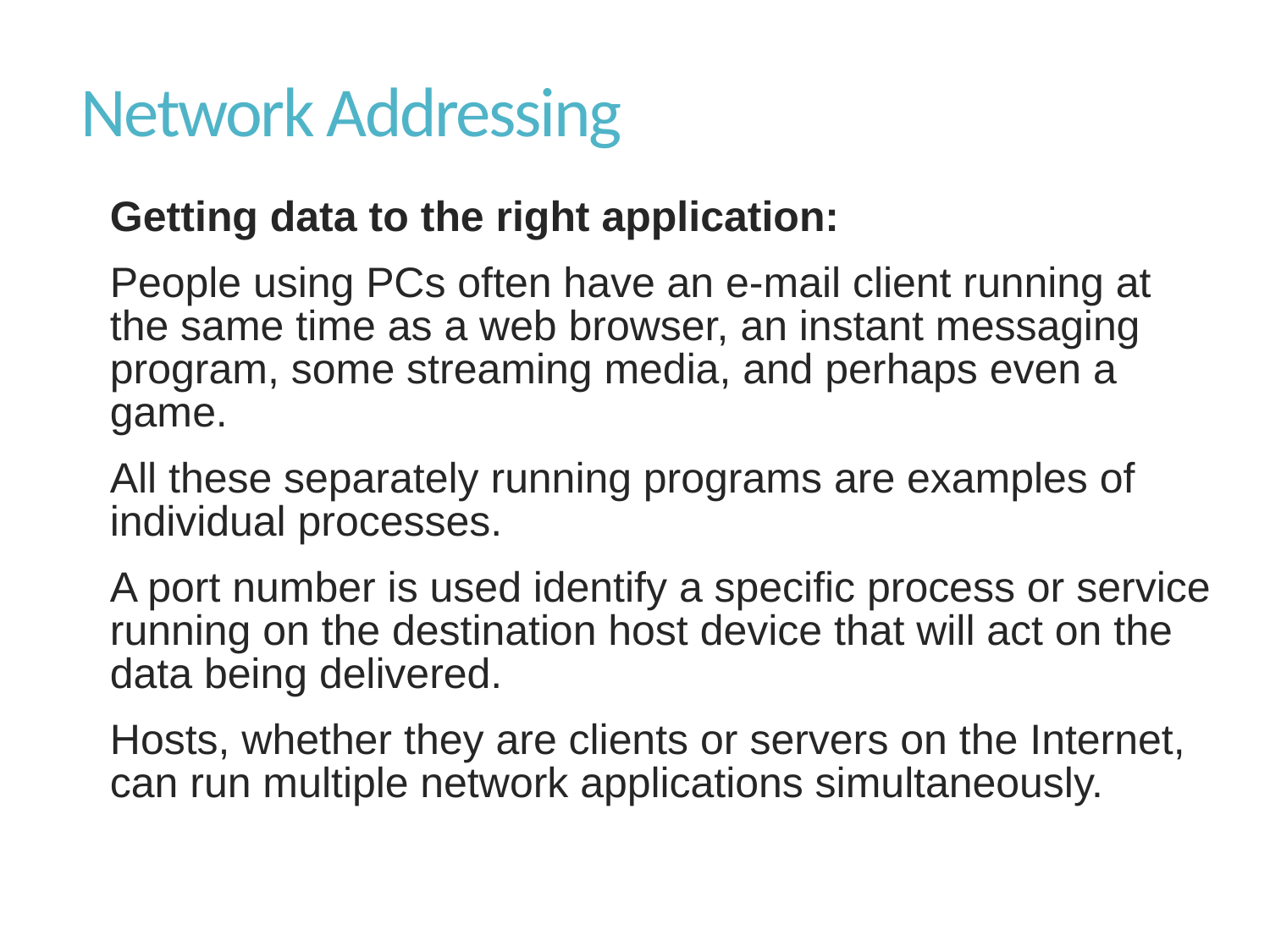

# Network Addressing
Getting data to the right application:
People using PCs often have an e-mail client running at the same time as a web browser, an instant messaging program, some streaming media, and perhaps even a game.
All these separately running programs are examples of individual processes.
A port number is used identify a specific process or service running on the destination host device that will act on the data being delivered.
Hosts, whether they are clients or servers on the Internet, can run multiple network applications simultaneously.